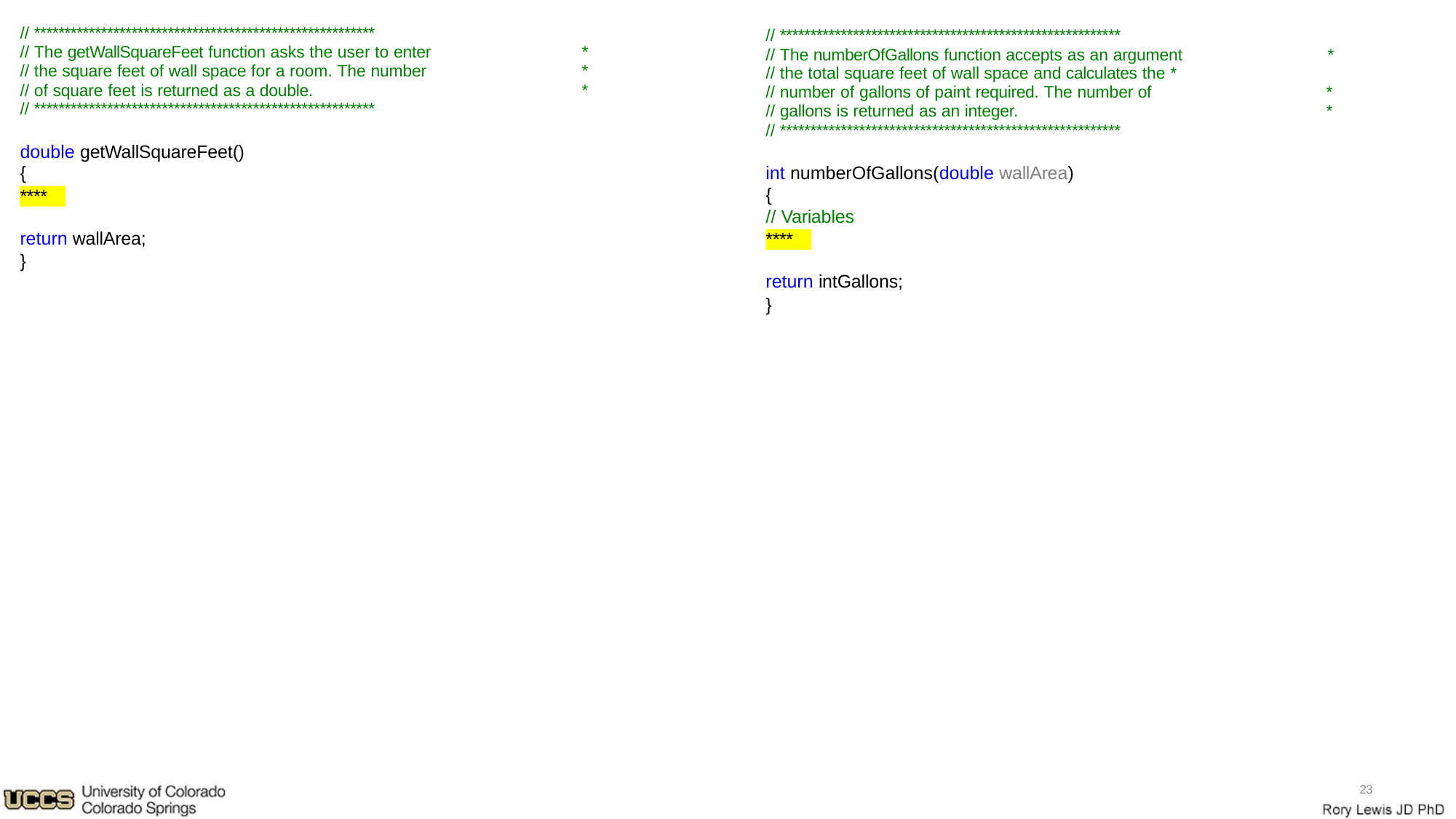

// ********************************************************
// ********************************************************
// The getWallSquareFeet function asks the user to enter	*
// the square feet of wall space for a room. The number	*
// The numberOfGallons function accepts as an argument	*
// the total square feet of wall space and calculates the *
// of square feet is returned as a double.	*
// number of gallons of paint required. The number of
// gallons is returned as an integer.
*
*
// ********************************************************
// ********************************************************
double getWallSquareFeet()
{
int numberOfGallons(double wallArea)
{
// Variables
****
return wallArea;
}
****
return intGallons;
}
23